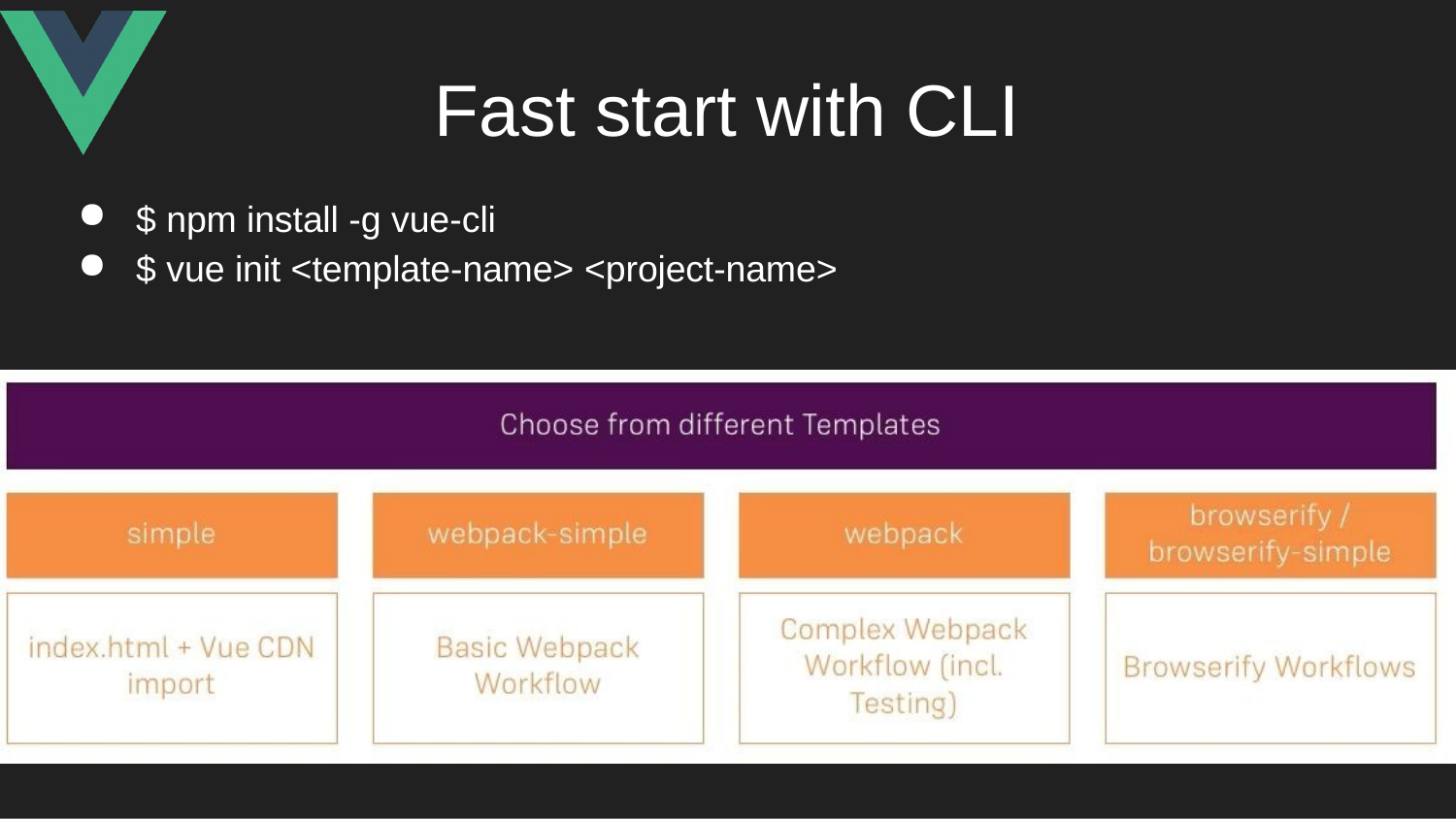

# Fast start with CLI
$ npm install -g vue-cli
$ vue init <template-name> <project-name>